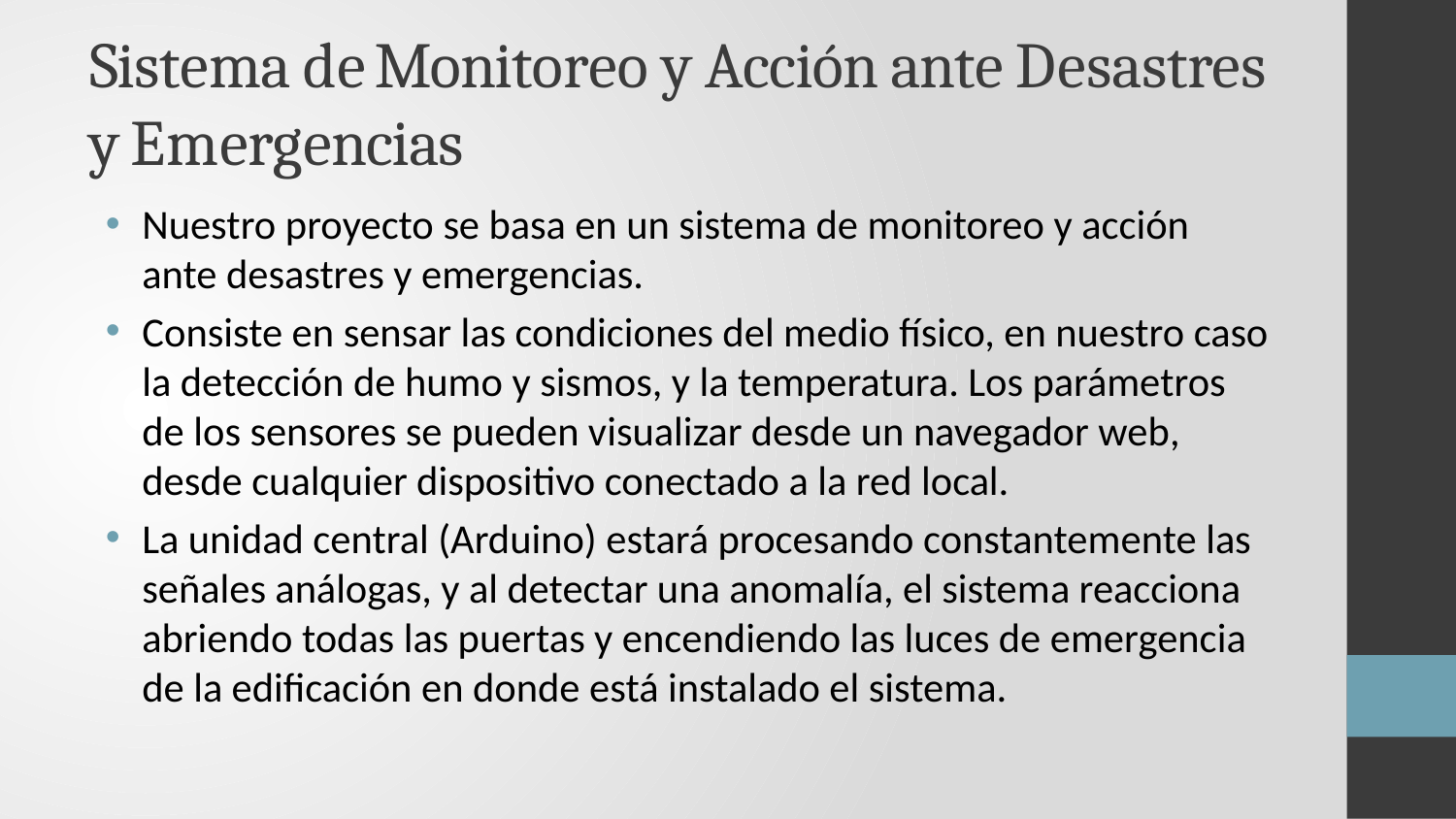

# Sistema de Monitoreo y Acción ante Desastres y Emergencias
Nuestro proyecto se basa en un sistema de monitoreo y acción ante desastres y emergencias.
Consiste en sensar las condiciones del medio físico, en nuestro caso la detección de humo y sismos, y la temperatura. Los parámetros de los sensores se pueden visualizar desde un navegador web, desde cualquier dispositivo conectado a la red local.
La unidad central (Arduino) estará procesando constantemente las señales análogas, y al detectar una anomalía, el sistema reacciona abriendo todas las puertas y encendiendo las luces de emergencia de la edificación en donde está instalado el sistema.